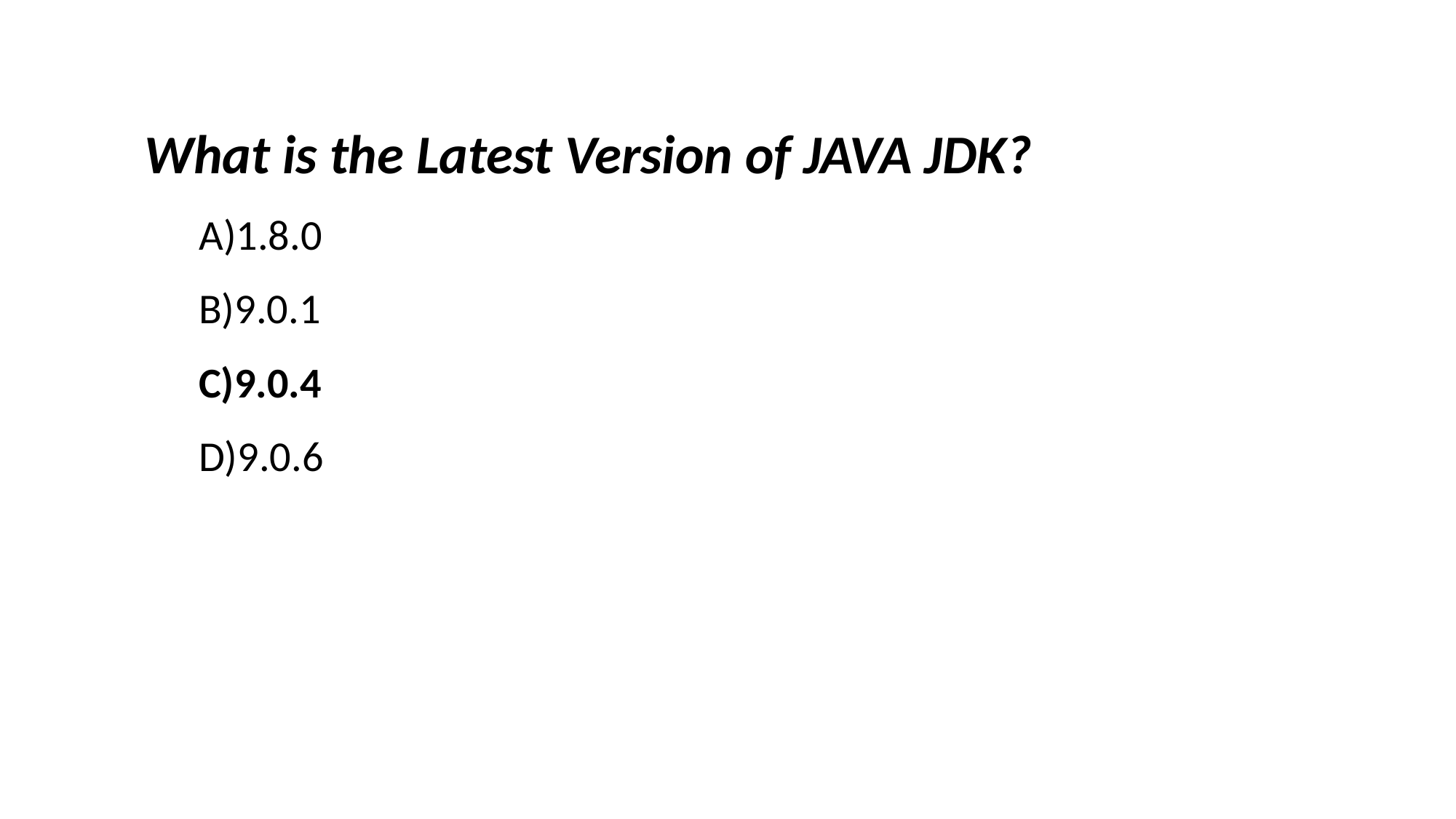

What is the Latest Version of JAVA JDK?
		A)1.8.0
		B)9.0.1
		C)9.0.4
		D)9.0.6